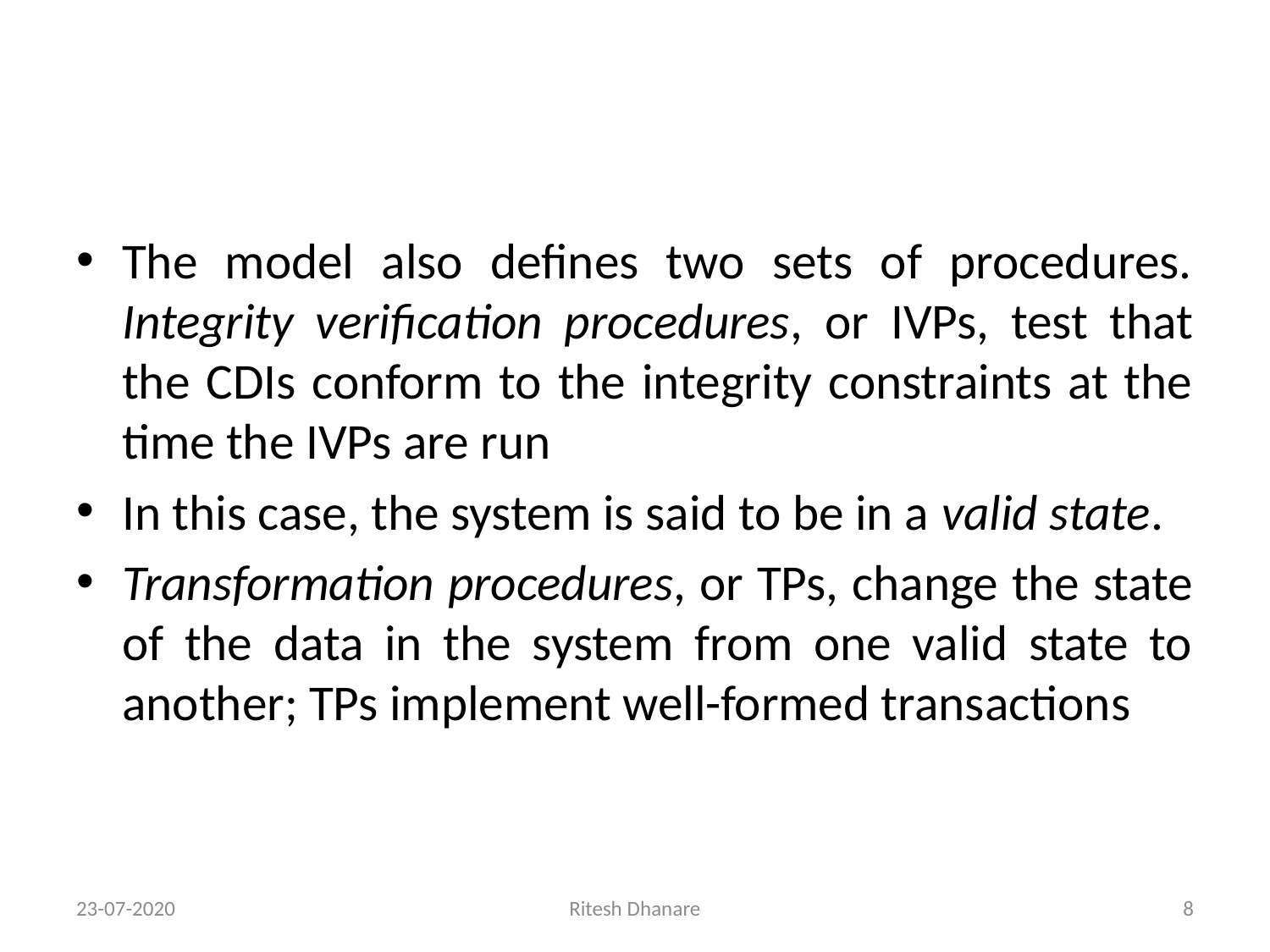

#
The model also defines two sets of procedures. Integrity verification procedures, or IVPs, test that the CDIs conform to the integrity constraints at the time the IVPs are run
In this case, the system is said to be in a valid state.
Transformation procedures, or TPs, change the state of the data in the system from one valid state to another; TPs implement well-formed transactions
23-07-2020
Ritesh Dhanare
8